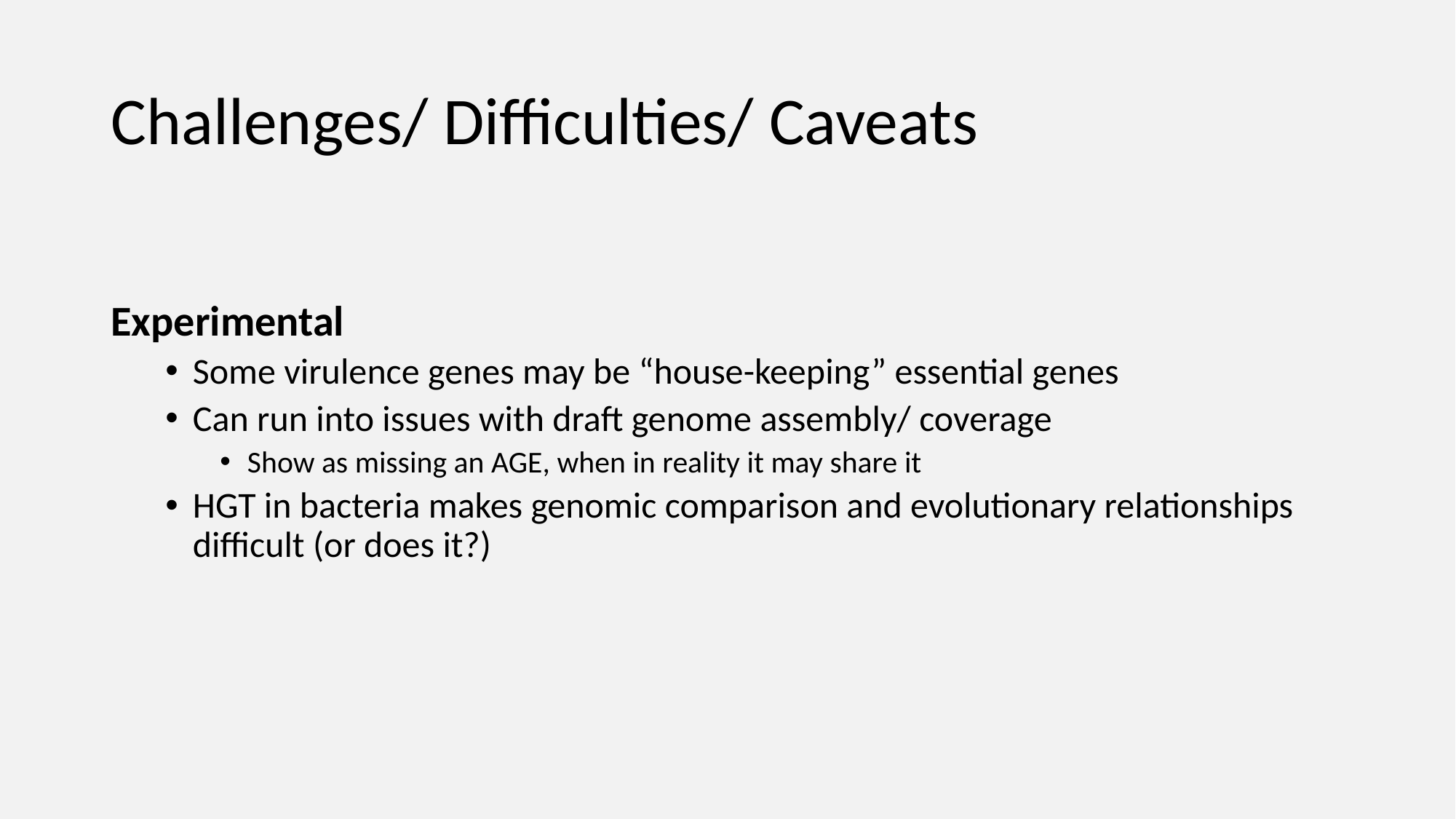

# Challenges/ Difficulties/ Caveats
Experimental
Some virulence genes may be “house-keeping” essential genes
Can run into issues with draft genome assembly/ coverage
Show as missing an AGE, when in reality it may share it
HGT in bacteria makes genomic comparison and evolutionary relationships difficult (or does it?)